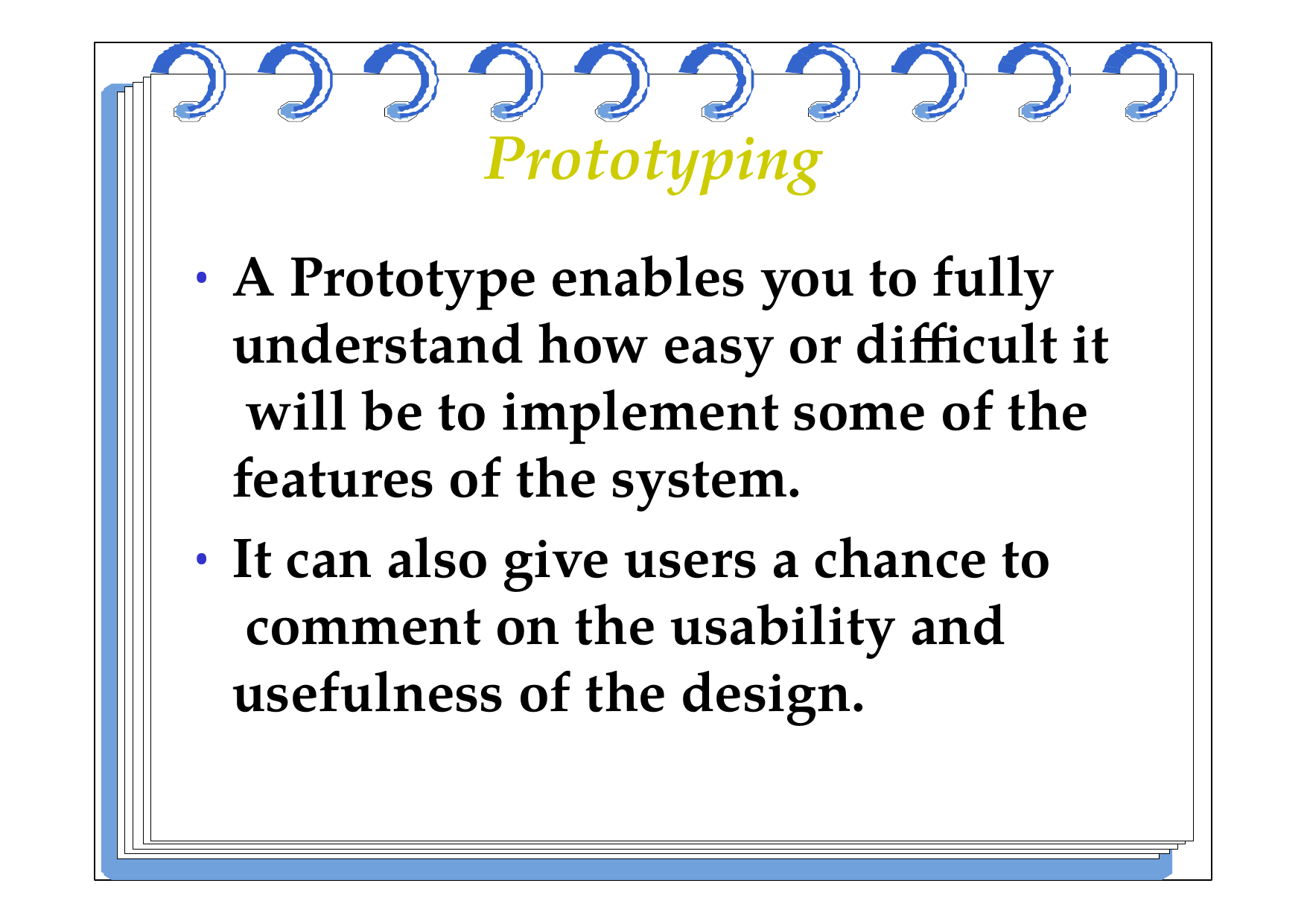

# Prototyping
A Prototype enables you to fully  understand how easy or difficult it  will be to implement some of the  features of the system.
It can also give users a chance to  comment on the usability and  usefulness of the design.